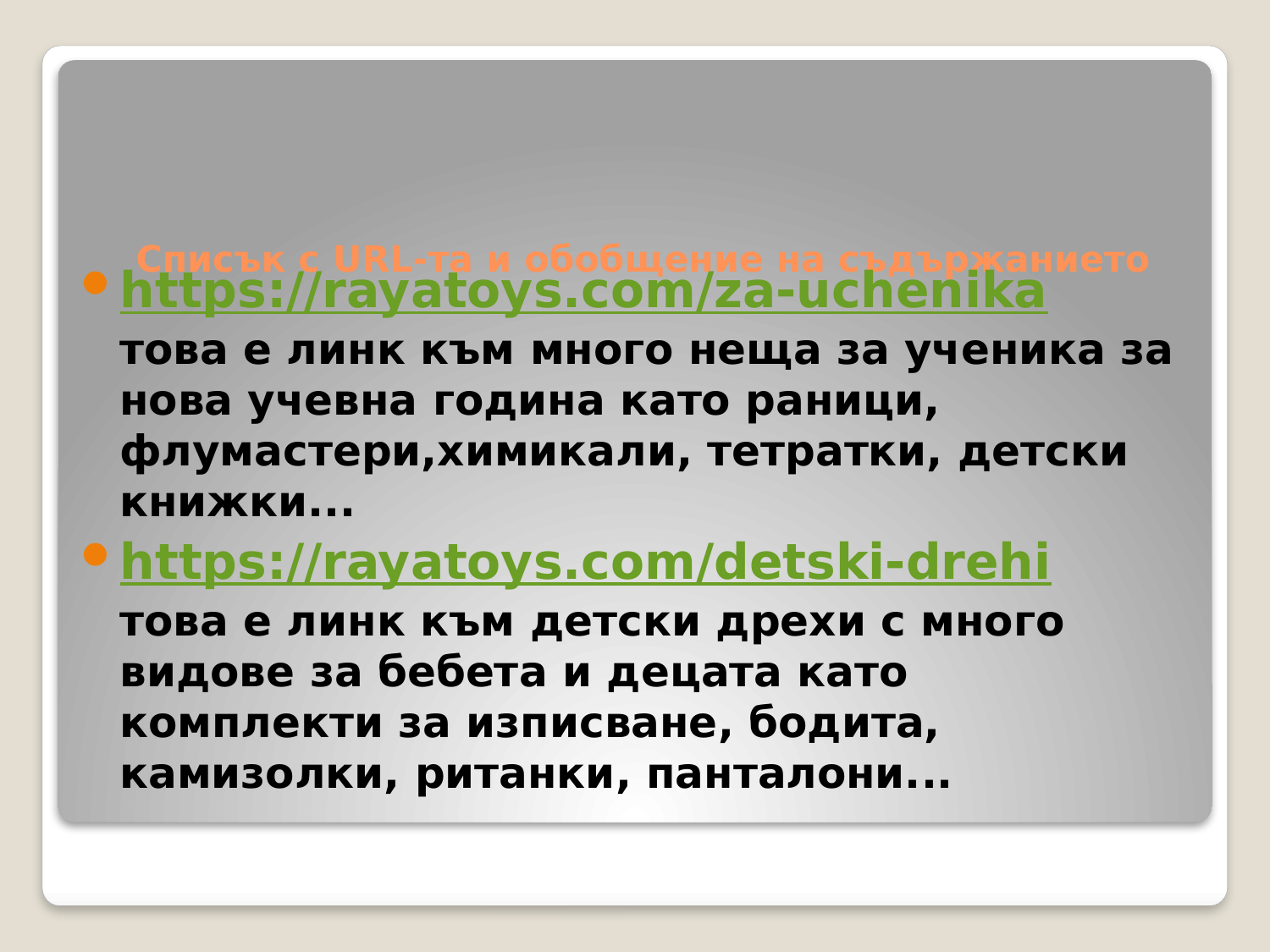

# Списък с URL-та и обобщение на съдържанието
https://rayatoys.com/za-uchenika
това е линк към много неща за ученика за нова учевна година като раници, флумастери,химикали, тетратки, детски книжки...
https://rayatoys.com/detski-drehi
това е линк към детски дрехи с много видове за бебета и децата като комплекти за изписване, бодита, камизолки, ританки, панталони...